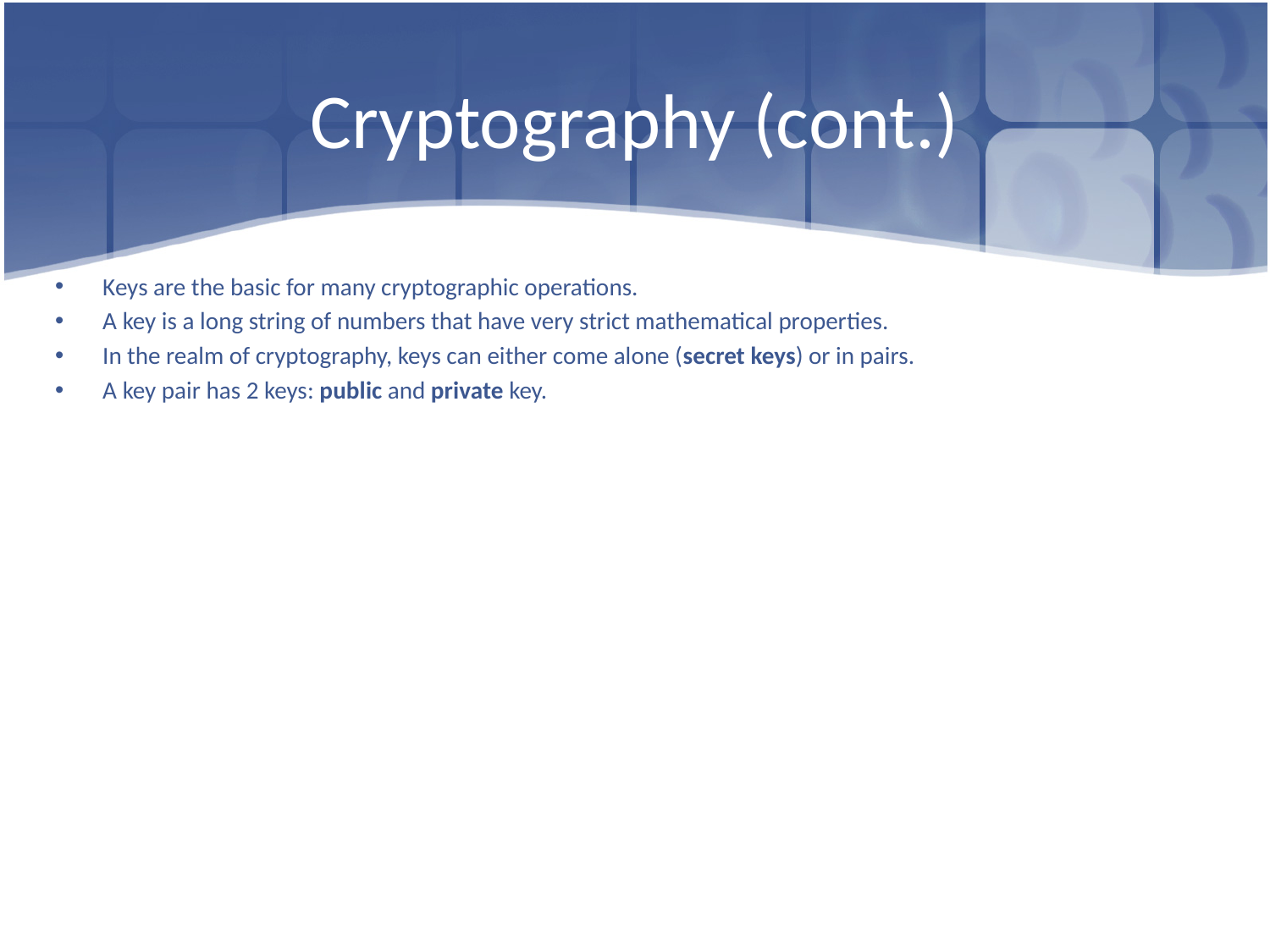

# Cryptography (cont.)
Keys are the basic for many cryptographic operations.
A key is a long string of numbers that have very strict mathematical properties.
In the realm of cryptography, keys can either come alone (secret keys) or in pairs.
A key pair has 2 keys: public and private key.